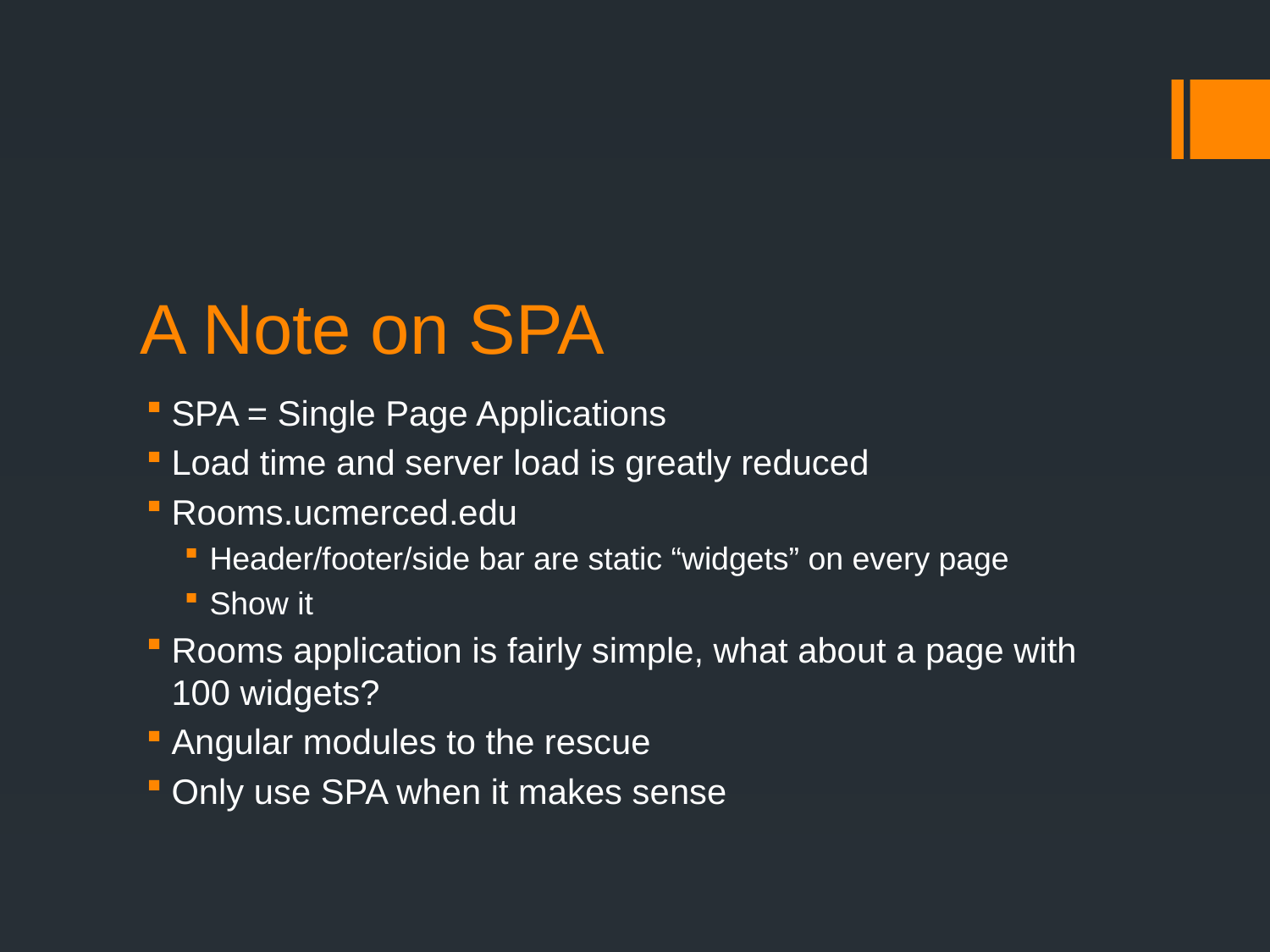

# A Note on SPA
SPA = Single Page Applications
Load time and server load is greatly reduced
Rooms.ucmerced.edu
Header/footer/side bar are static “widgets” on every page
Show it
Rooms application is fairly simple, what about a page with 100 widgets?
Angular modules to the rescue
Only use SPA when it makes sense